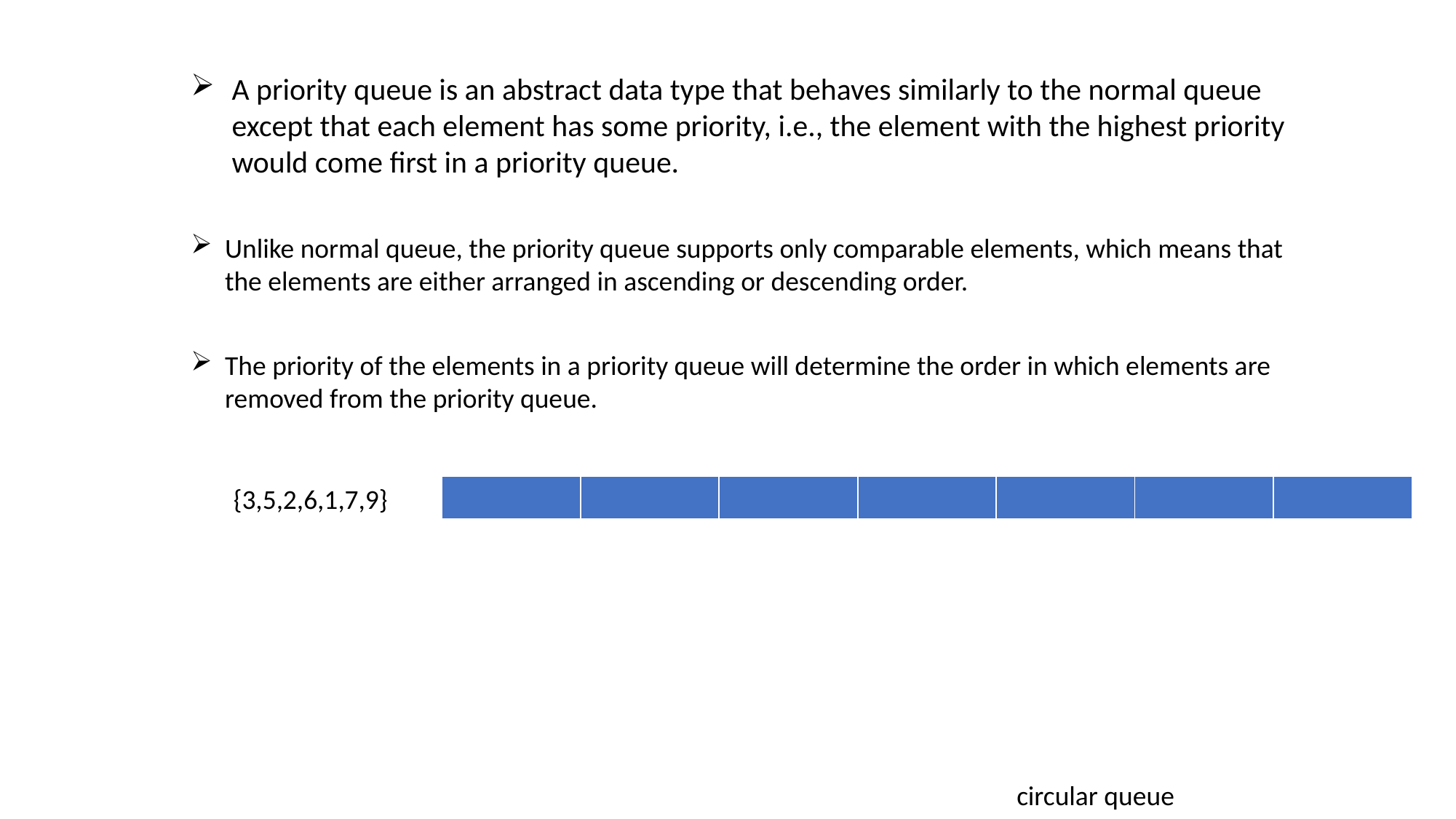

A priority queue is an abstract data type that behaves similarly to the normal queue except that each element has some priority, i.e., the element with the highest priority would come first in a priority queue.
Unlike normal queue, the priority queue supports only comparable elements, which means that the elements are either arranged in ascending or descending order.
The priority of the elements in a priority queue will determine the order in which elements are removed from the priority queue.
{3,5,2,6,1,7,9}
|  |  |  |  |  |  |  |
| --- | --- | --- | --- | --- | --- | --- |
circular queue